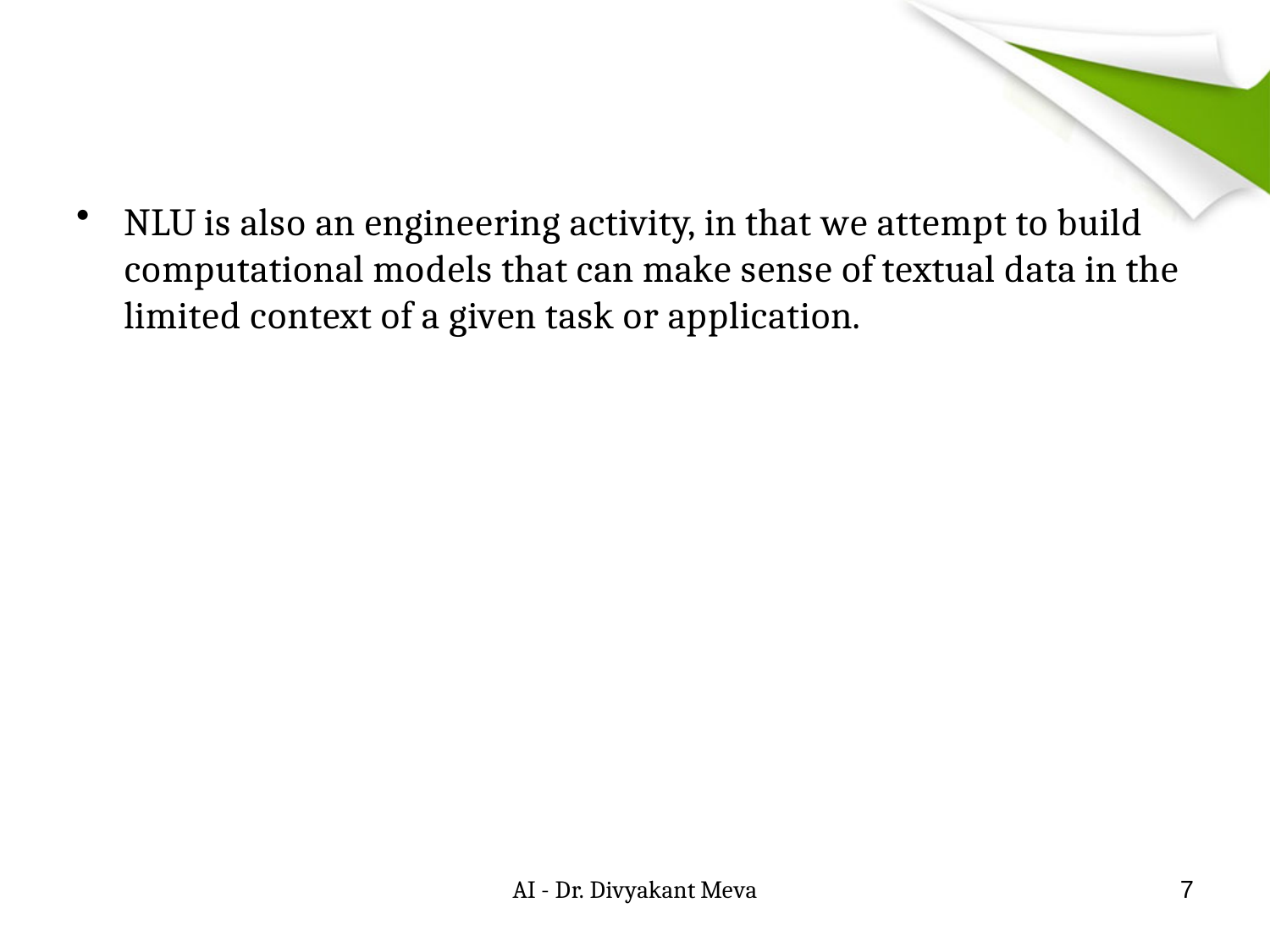

#
NLU is also an engineering activity, in that we attempt to build computational models that can make sense of textual data in the limited context of a given task or application.

AI - Dr. Divyakant Meva
7